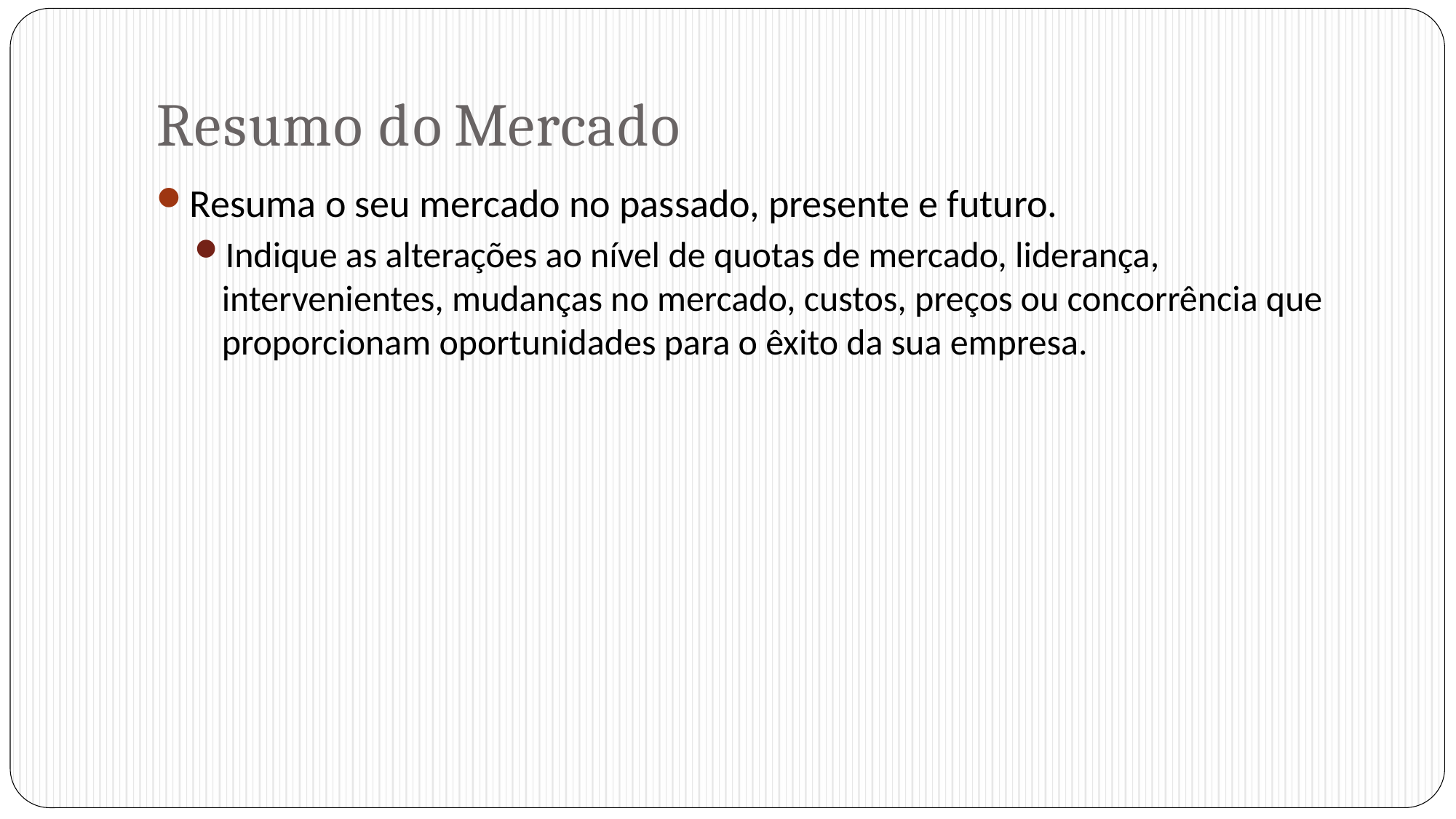

# Resumo do Mercado
Resuma o seu mercado no passado, presente e futuro.
Indique as alterações ao nível de quotas de mercado, liderança, intervenientes, mudanças no mercado, custos, preços ou concorrência que proporcionam oportunidades para o êxito da sua empresa.